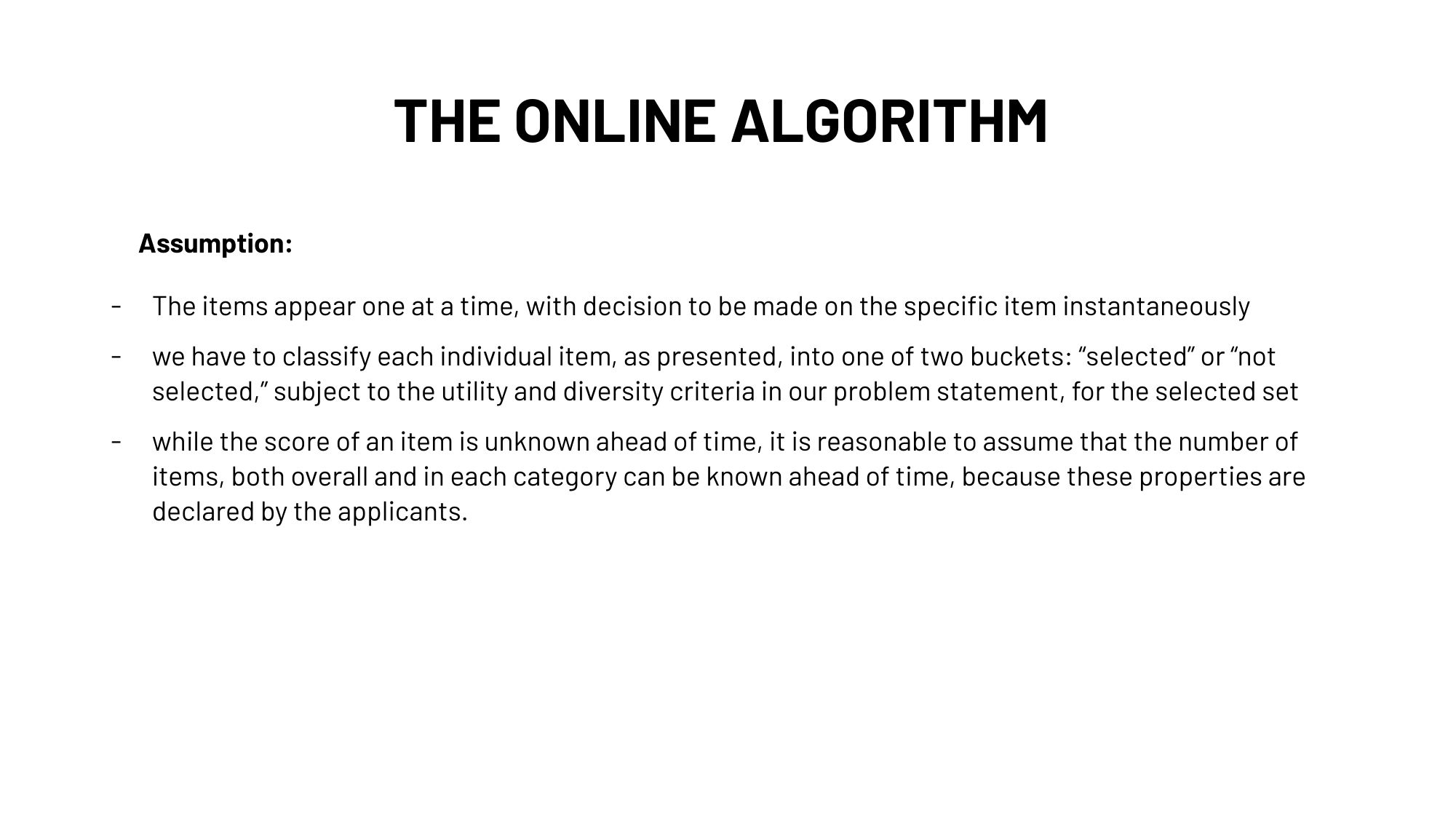

# THE ONLINE ALGORITHM
Assumption:
The items appear one at a time, with decision to be made on the specific item instantaneously
we have to classify each individual item, as presented, into one of two buckets: “selected” or “not selected,” subject to the utility and diversity criteria in our problem statement, for the selected set
while the score of an item is unknown ahead of time, it is reasonable to assume that the number of items, both overall and in each category can be known ahead of time, because these properties are declared by the applicants.